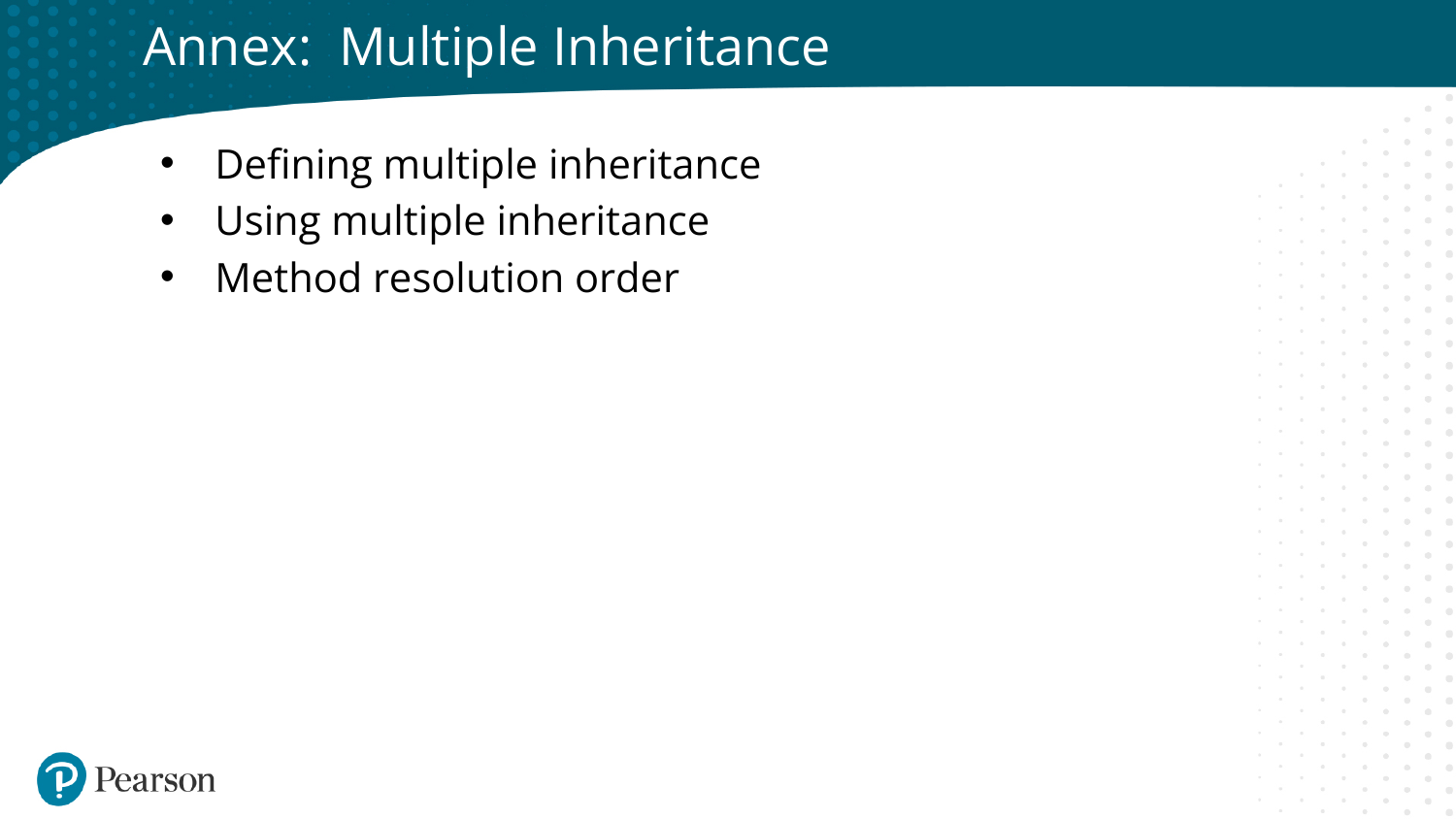

# Annex:  Multiple Inheritance
Defining multiple inheritance
Using multiple inheritance
Method resolution order